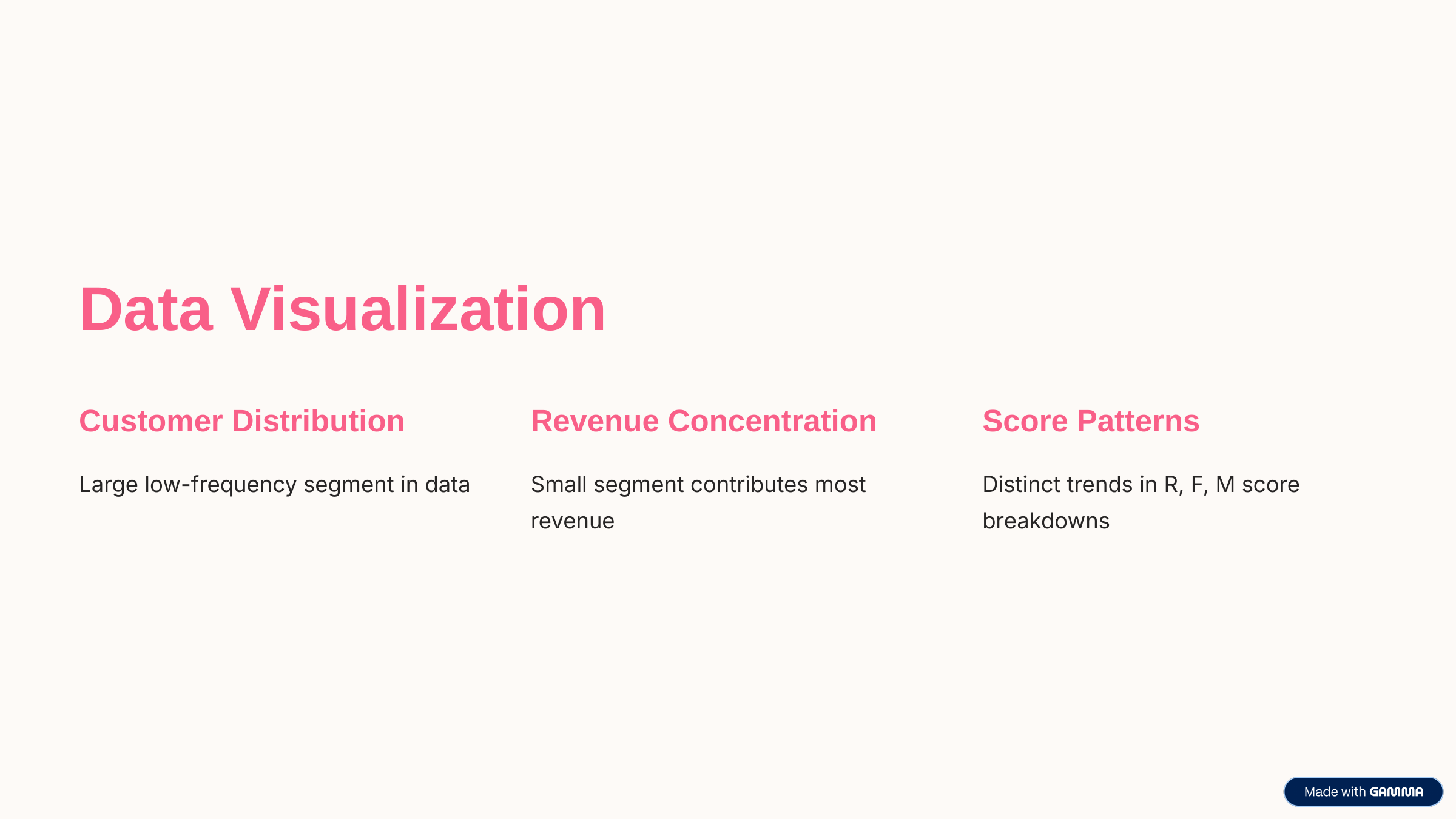

Data Visualization
Customer Distribution
Revenue Concentration
Score Patterns
Large low-frequency segment in data
Small segment contributes most revenue
Distinct trends in R, F, M score breakdowns